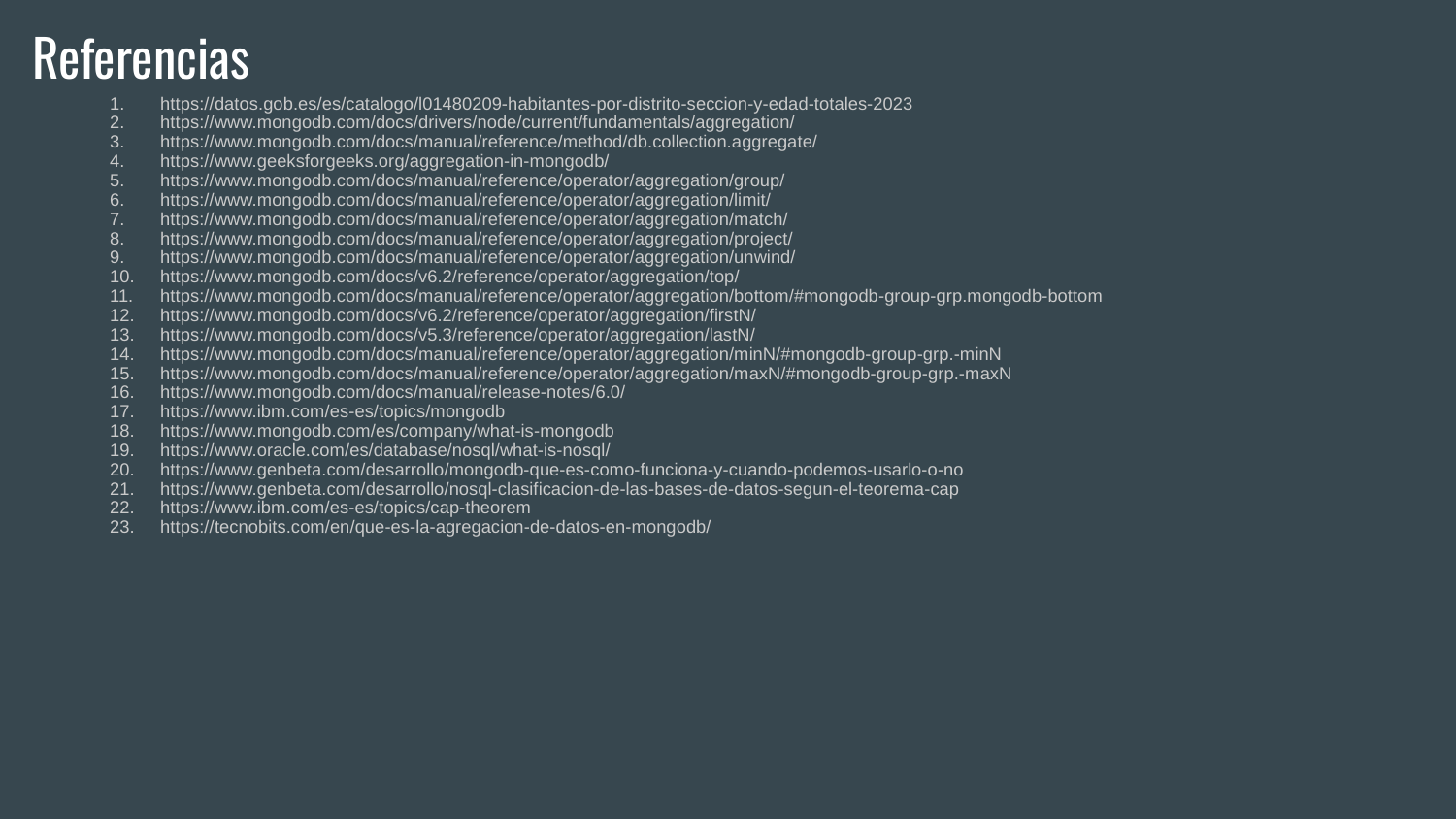

# Referencias
https://datos.gob.es/es/catalogo/l01480209-habitantes-por-distrito-seccion-y-edad-totales-2023
https://www.mongodb.com/docs/drivers/node/current/fundamentals/aggregation/
https://www.mongodb.com/docs/manual/reference/method/db.collection.aggregate/
https://www.geeksforgeeks.org/aggregation-in-mongodb/
https://www.mongodb.com/docs/manual/reference/operator/aggregation/group/
https://www.mongodb.com/docs/manual/reference/operator/aggregation/limit/
https://www.mongodb.com/docs/manual/reference/operator/aggregation/match/
https://www.mongodb.com/docs/manual/reference/operator/aggregation/project/
https://www.mongodb.com/docs/manual/reference/operator/aggregation/unwind/
https://www.mongodb.com/docs/v6.2/reference/operator/aggregation/top/
https://www.mongodb.com/docs/manual/reference/operator/aggregation/bottom/#mongodb-group-grp.mongodb-bottom
https://www.mongodb.com/docs/v6.2/reference/operator/aggregation/firstN/
https://www.mongodb.com/docs/v5.3/reference/operator/aggregation/lastN/
https://www.mongodb.com/docs/manual/reference/operator/aggregation/minN/#mongodb-group-grp.-minN
https://www.mongodb.com/docs/manual/reference/operator/aggregation/maxN/#mongodb-group-grp.-maxN
https://www.mongodb.com/docs/manual/release-notes/6.0/
https://www.ibm.com/es-es/topics/mongodb
https://www.mongodb.com/es/company/what-is-mongodb
https://www.oracle.com/es/database/nosql/what-is-nosql/
https://www.genbeta.com/desarrollo/mongodb-que-es-como-funciona-y-cuando-podemos-usarlo-o-no
https://www.genbeta.com/desarrollo/nosql-clasificacion-de-las-bases-de-datos-segun-el-teorema-cap
https://www.ibm.com/es-es/topics/cap-theorem
https://tecnobits.com/en/que-es-la-agregacion-de-datos-en-mongodb/